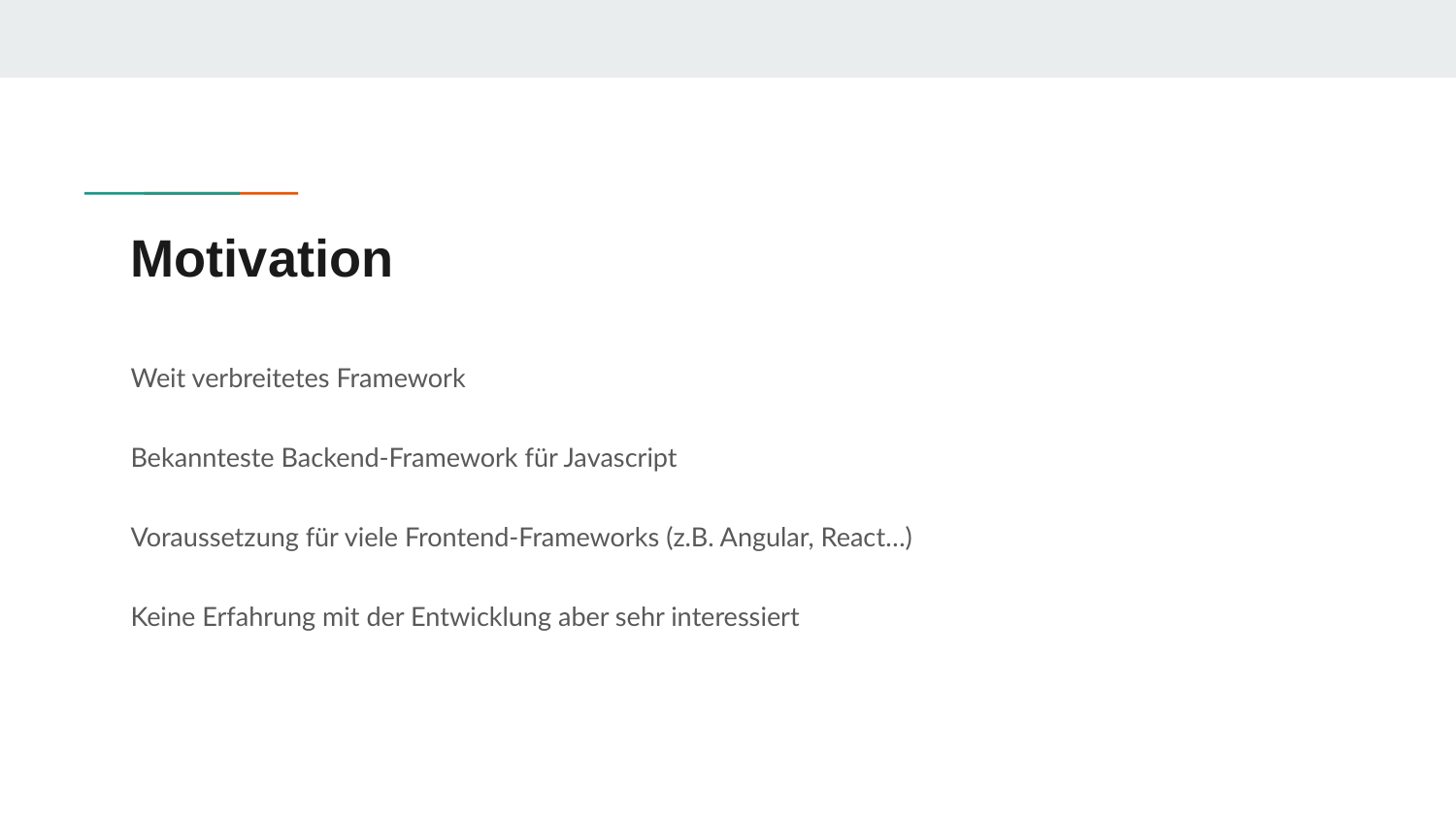

# Motivation
Weit verbreitetes Framework
Bekannteste Backend-Framework für Javascript
Voraussetzung für viele Frontend-Frameworks (z.B. Angular, React…)
Keine Erfahrung mit der Entwicklung aber sehr interessiert